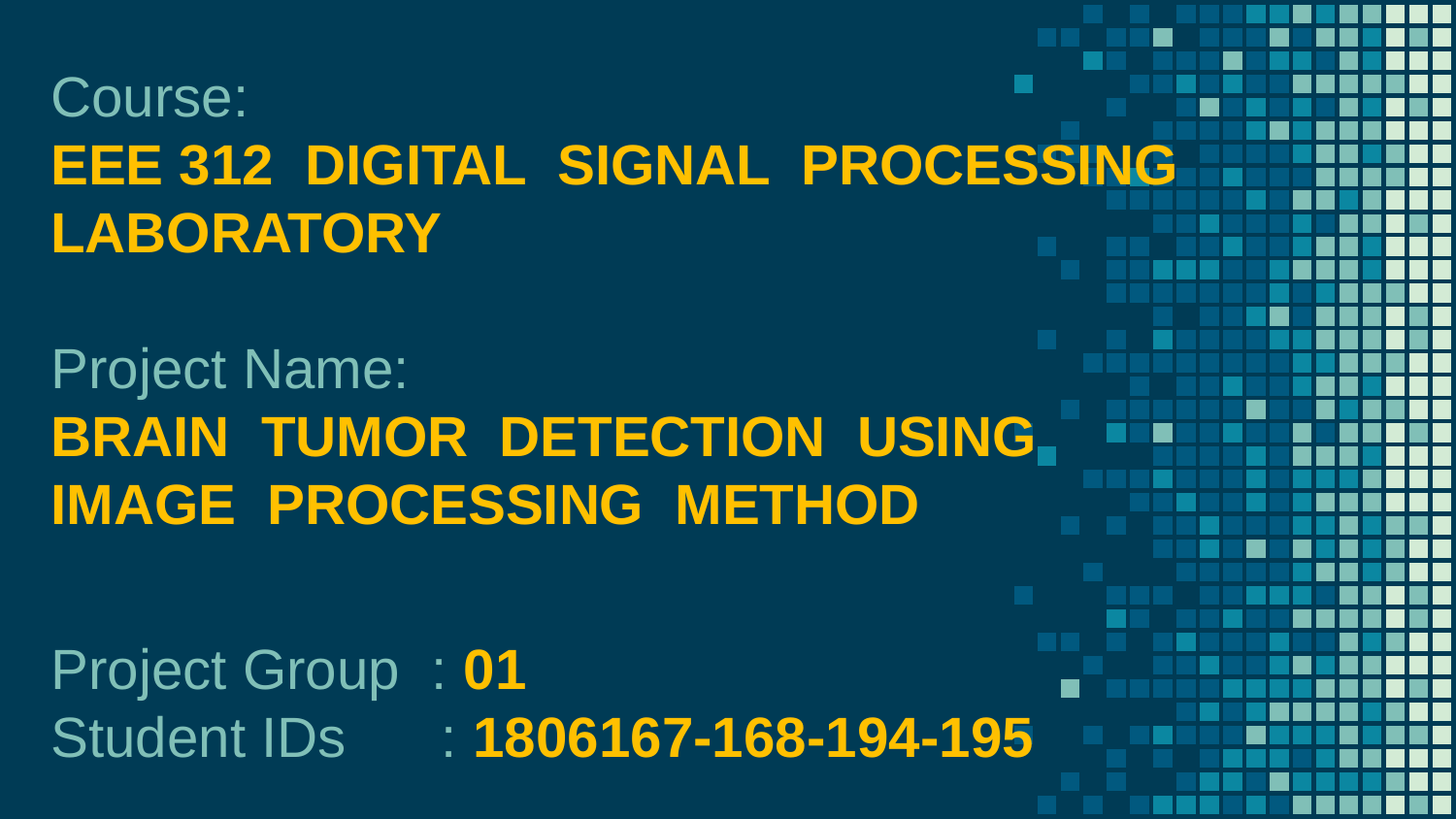

# Course: EEE 312  DIGITAL  SIGNAL  PROCESSING  LABORATORY Project Name: BRAIN  TUMOR  DETECTION  USING  IMAGE  PROCESSING  METHOD Project Group  : 01 Student IDs      : 1806167-168-194-195